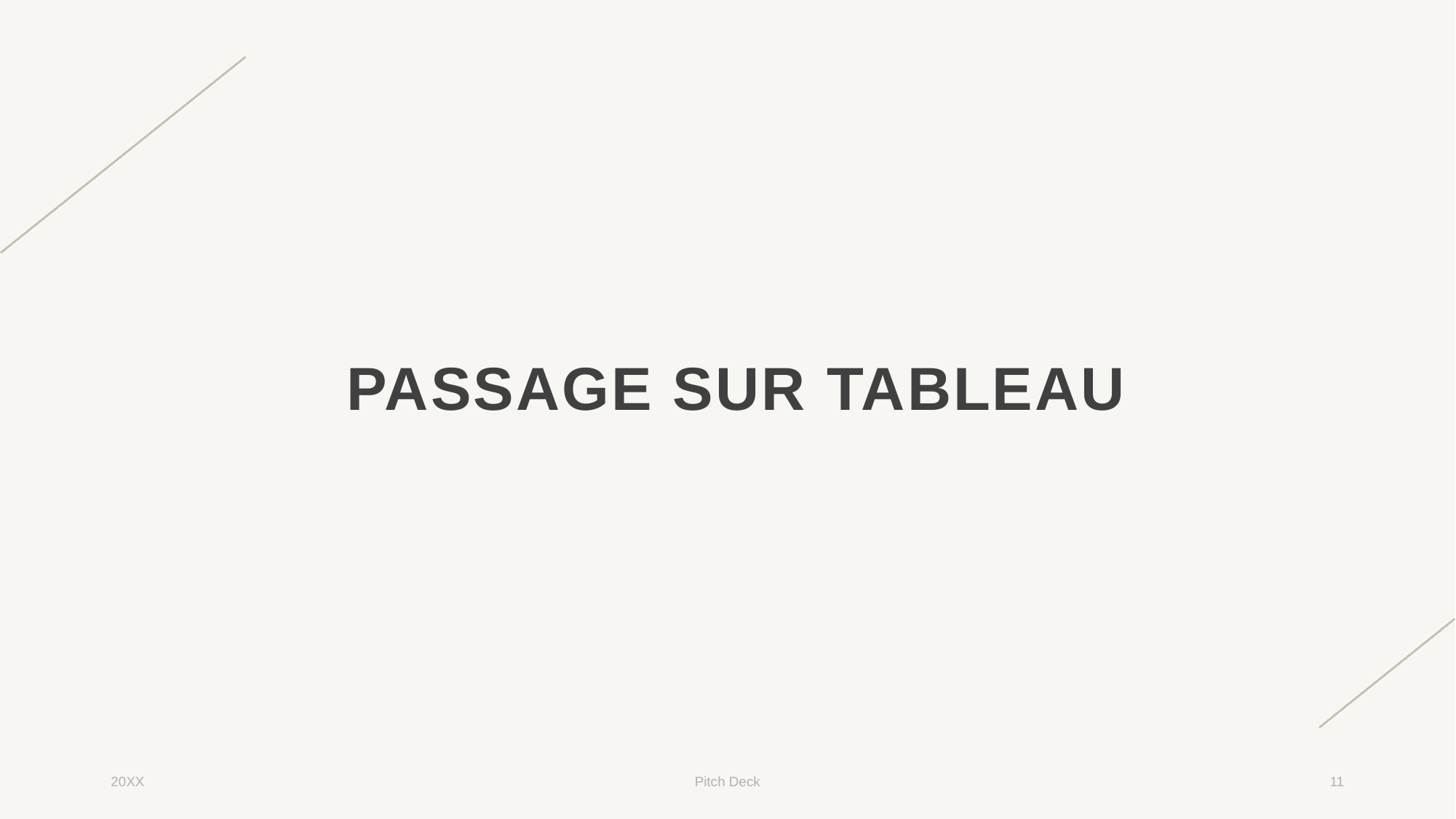

# PASSAGE SUR TABLEAU
20XX
Pitch Deck
11